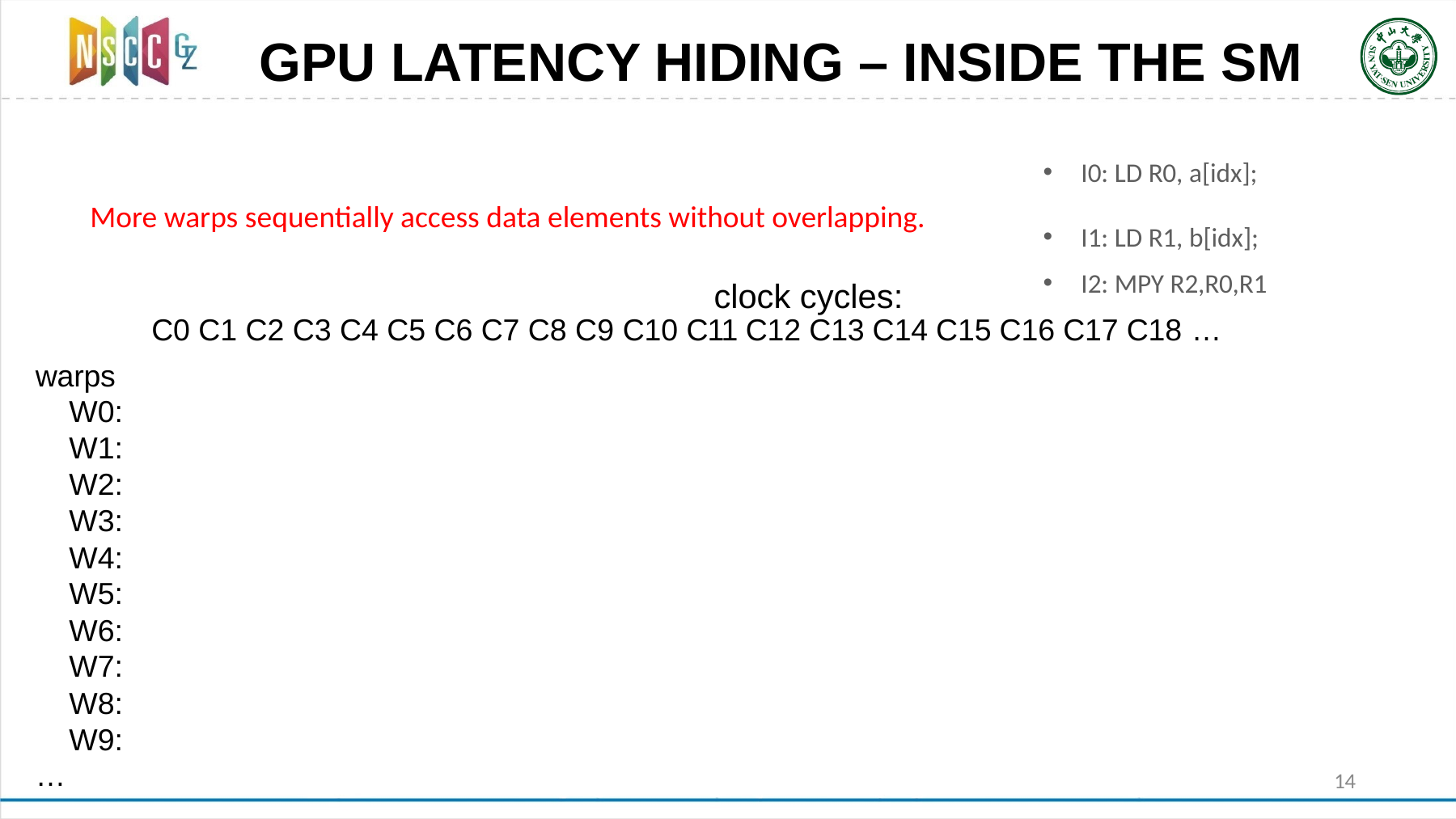

# GPU LATENCY HIDING – INSIDE THE SM
I0: LD R0, a[idx];

I1: LD R1, b[idx];
More warps sequentially access data elements without overlapping.
I2: MPY R2,R0,R1
clock cycles:
C0 C1 C2 C3 C4 C5 C6 C7 C8 C9 C10 C11 C12 C13 C14 C15 C16 C17 C18 …
warps
W0:
W1:
W2:
W3:
W4:
W5:
W6:
W7:
W8:
W9:
…
14